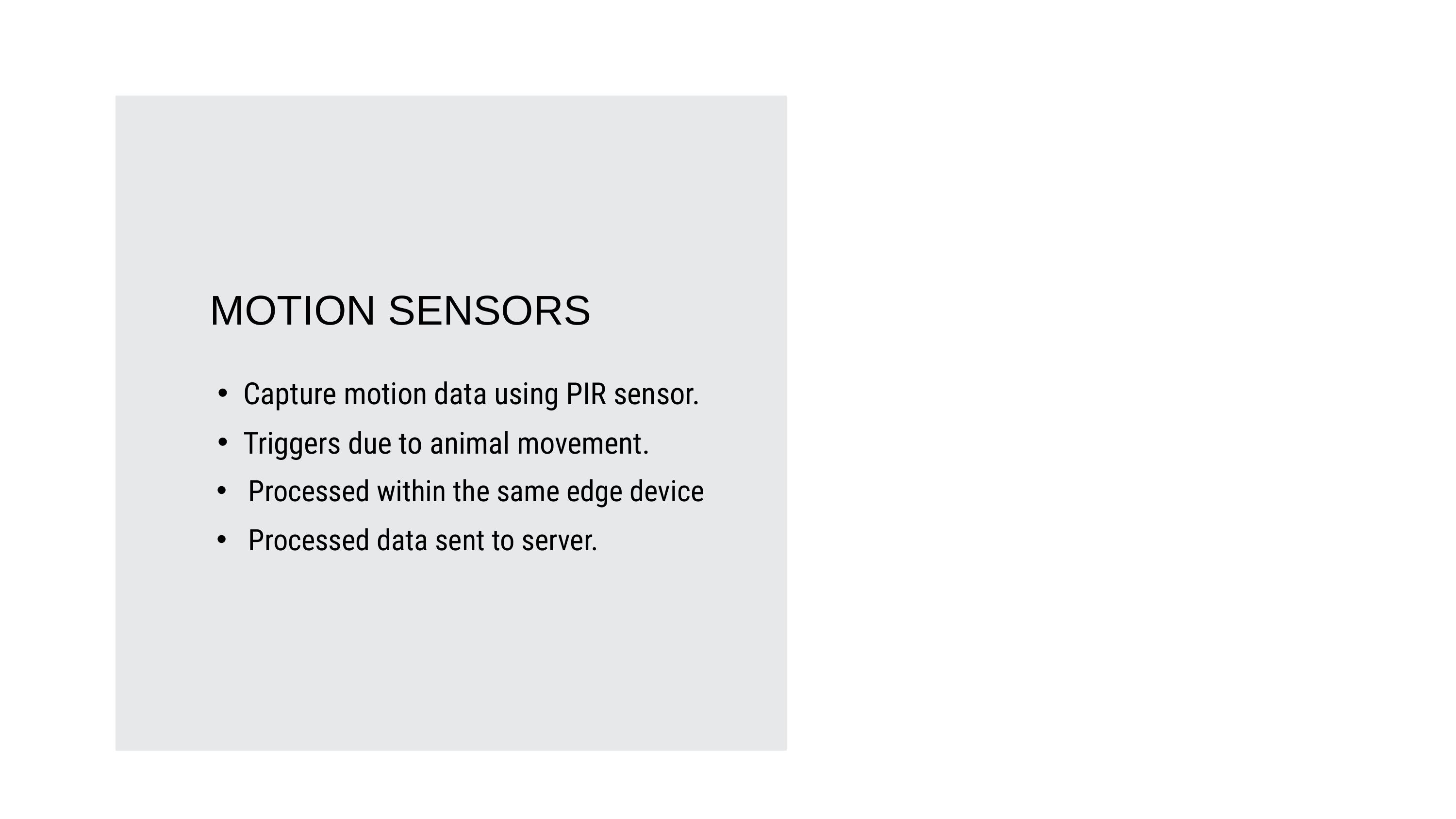

MOTION SENSORS
Capture motion data using PIR sensor.
Triggers due to animal movement.
 Processed within the same edge device
 Processed data sent to server.